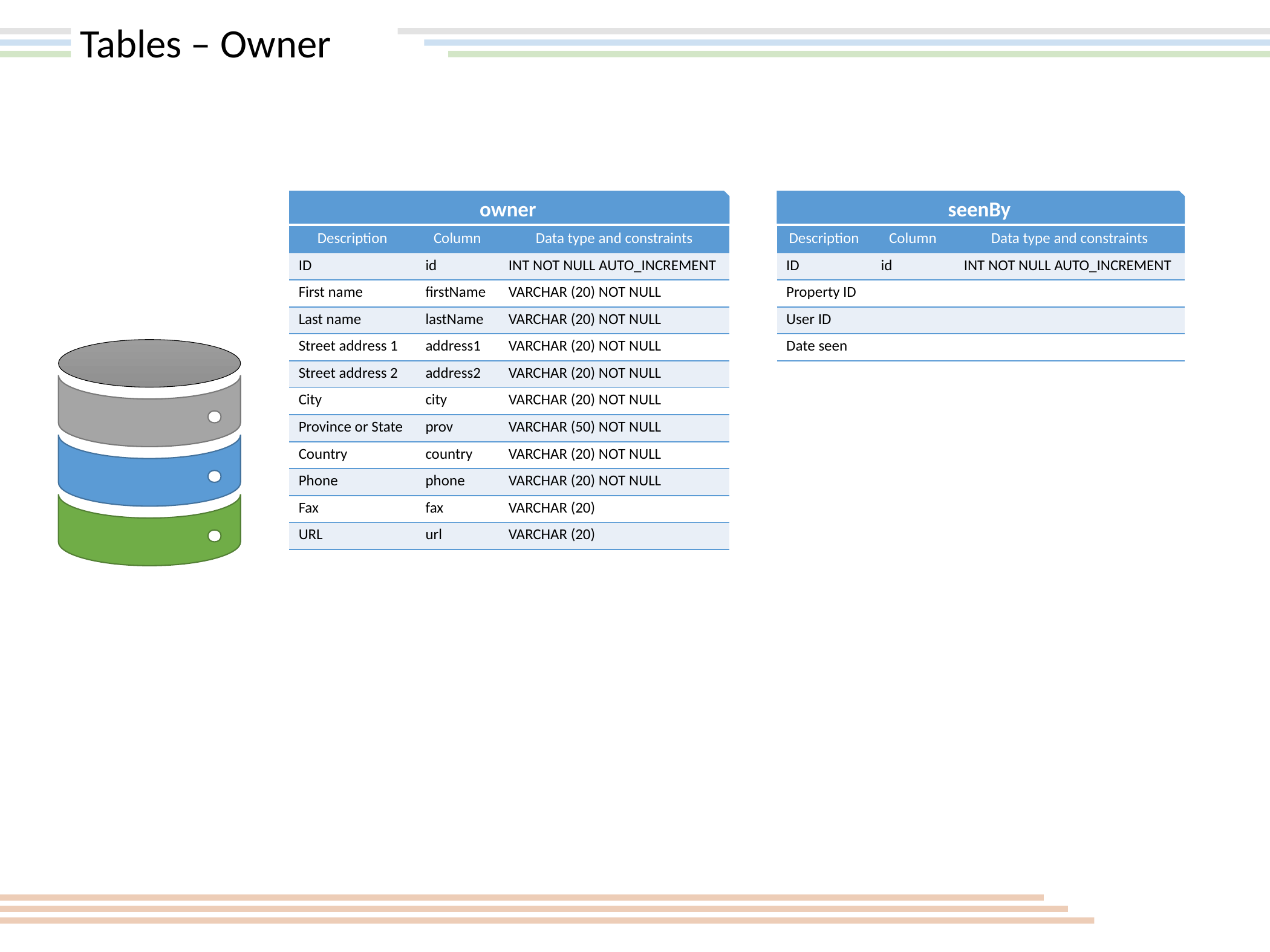

# Tables – Owner
owner
seenBy
| Description | Column | Data type and constraints |
| --- | --- | --- |
| ID | id | INT NOT NULL AUTO\_INCREMENT |
| First name | firstName | VARCHAR (20) NOT NULL |
| Last name | lastName | VARCHAR (20) NOT NULL |
| Street address 1 | address1 | VARCHAR (20) NOT NULL |
| Street address 2 | address2 | VARCHAR (20) NOT NULL |
| City | city | VARCHAR (20) NOT NULL |
| Province or State | prov | VARCHAR (50) NOT NULL |
| Country | country | VARCHAR (20) NOT NULL |
| Phone | phone | VARCHAR (20) NOT NULL |
| Fax | fax | VARCHAR (20) |
| URL | url | VARCHAR (20) |
| Description | Column | Data type and constraints |
| --- | --- | --- |
| ID | id | INT NOT NULL AUTO\_INCREMENT |
| Property ID |  |  |
| User ID |  |  |
| Date seen |  |  |